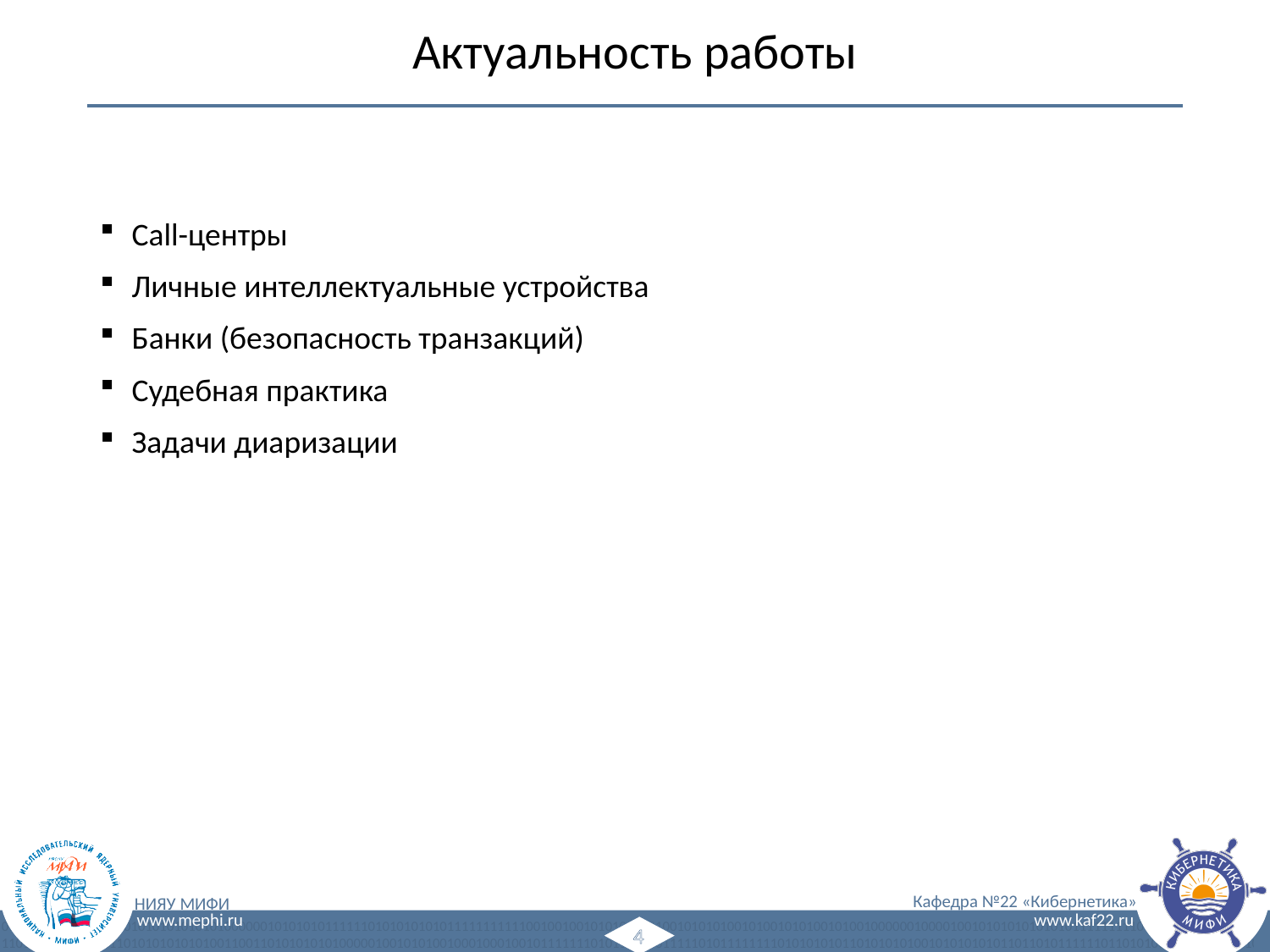

# Актуальность работы
Сall-центры
Личные интеллектуальные устройства
Банки (безопасность транзакций)
Судебная практика
Задачи диаризации

4